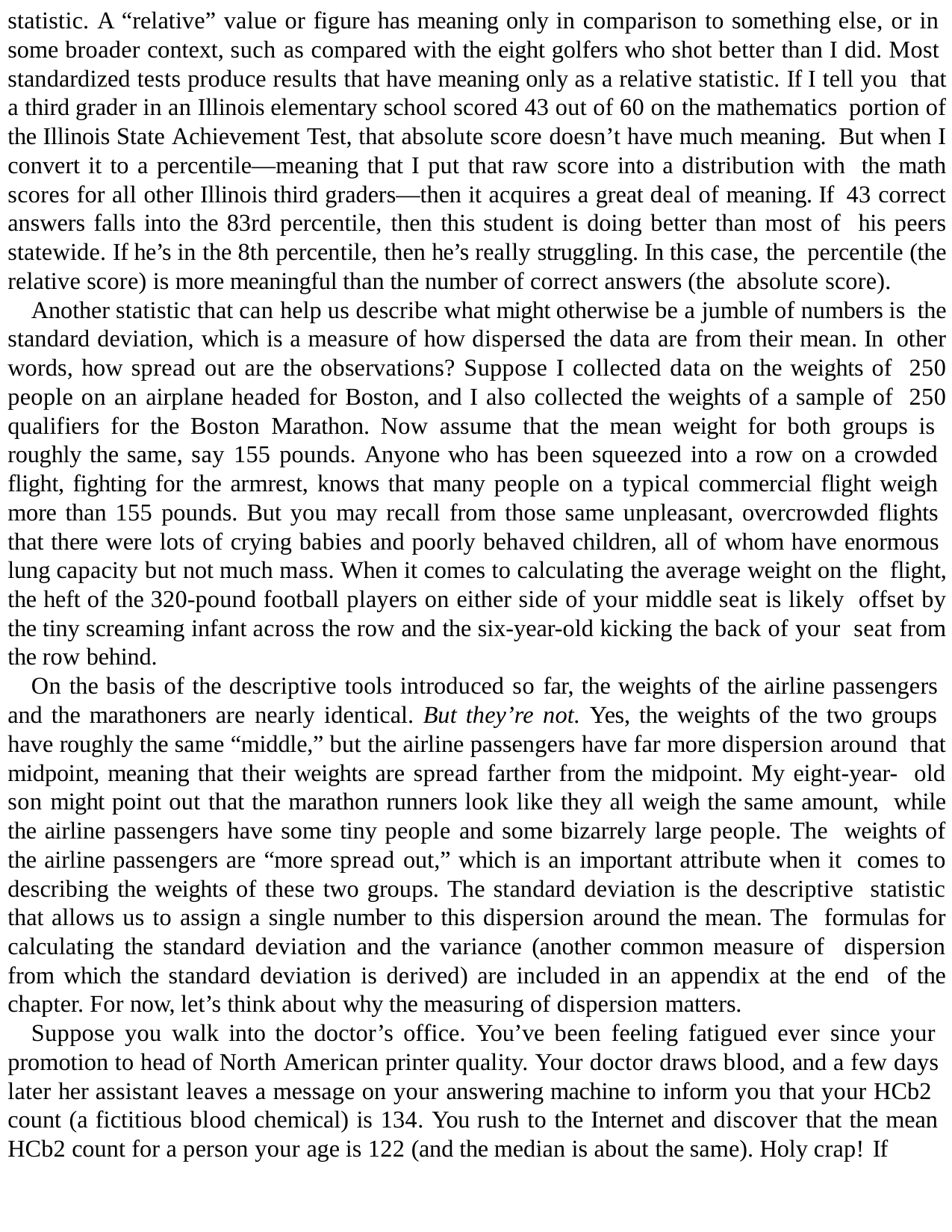

statistic. A “relative” value or figure has meaning only in comparison to something else, or in  some broader context, such as compared with the eight golfers who shot better than I did. Most  standardized tests produce results that have meaning only as a relative statistic. If I tell you  that a third grader in an Illinois elementary school scored 43 out of 60 on the mathematics  portion of the Illinois State Achievement Test, that absolute score doesn’t have much meaning.  But when I convert it to a percentile—meaning that I put that raw score into a distribution with  the math scores for all other Illinois third graders—then it acquires a great deal of meaning. If  43 correct answers falls into the 83rd percentile, then this student is doing better than most of  his peers statewide. If he’s in the 8th percentile, then he’s really struggling. In this case, the  percentile (the relative score) is more meaningful than the number of correct answers (the  absolute score).
Another statistic that can help us describe what might otherwise be a jumble of numbers is  the standard deviation, which is a measure of how dispersed the data are from their mean. In  other words, how spread out are the observations? Suppose I collected data on the weights of  250 people on an airplane headed for Boston, and I also collected the weights of a sample of  250 qualifiers for the Boston Marathon. Now assume that the mean weight for both groups is  roughly the same, say 155 pounds. Anyone who has been squeezed into a row on a crowded  flight, fighting for the armrest, knows that many people on a typical commercial flight weigh  more than 155 pounds. But you may recall from those same unpleasant, overcrowded flights  that there were lots of crying babies and poorly behaved children, all of whom have enormous  lung capacity but not much mass. When it comes to calculating the average weight on the  flight, the heft of the 320-pound football players on either side of your middle seat is likely  offset by the tiny screaming infant across the row and the six-year-old kicking the back of your  seat from the row behind.
On the basis of the descriptive tools introduced so far, the weights of the airline passengers  and the marathoners are nearly identical. But they’re not. Yes, the weights of the two groups  have roughly the same “middle,” but the airline passengers have far more dispersion around  that midpoint, meaning that their weights are spread farther from the midpoint. My eight-year-  old son might point out that the marathon runners look like they all weigh the same amount,  while the airline passengers have some tiny people and some bizarrely large people. The  weights of the airline passengers are “more spread out,” which is an important attribute when it  comes to describing the weights of these two groups. The standard deviation is the descriptive  statistic that allows us to assign a single number to this dispersion around the mean. The  formulas for calculating the standard deviation and the variance (another common measure of  dispersion from which the standard deviation is derived) are included in an appendix at the end  of the chapter. For now, let’s think about why the measuring of dispersion matters.
Suppose you walk into the doctor’s office. You’ve been feeling fatigued ever since your  promotion to head of North American printer quality. Your doctor draws blood, and a few days  later her assistant leaves a message on your answering machine to inform you that your HCb2   count (a fictitious blood chemical) is 134. You rush to the Internet and discover that the mean  HCb2 count for a person your age is 122 (and the median is about the same). Holy crap! If